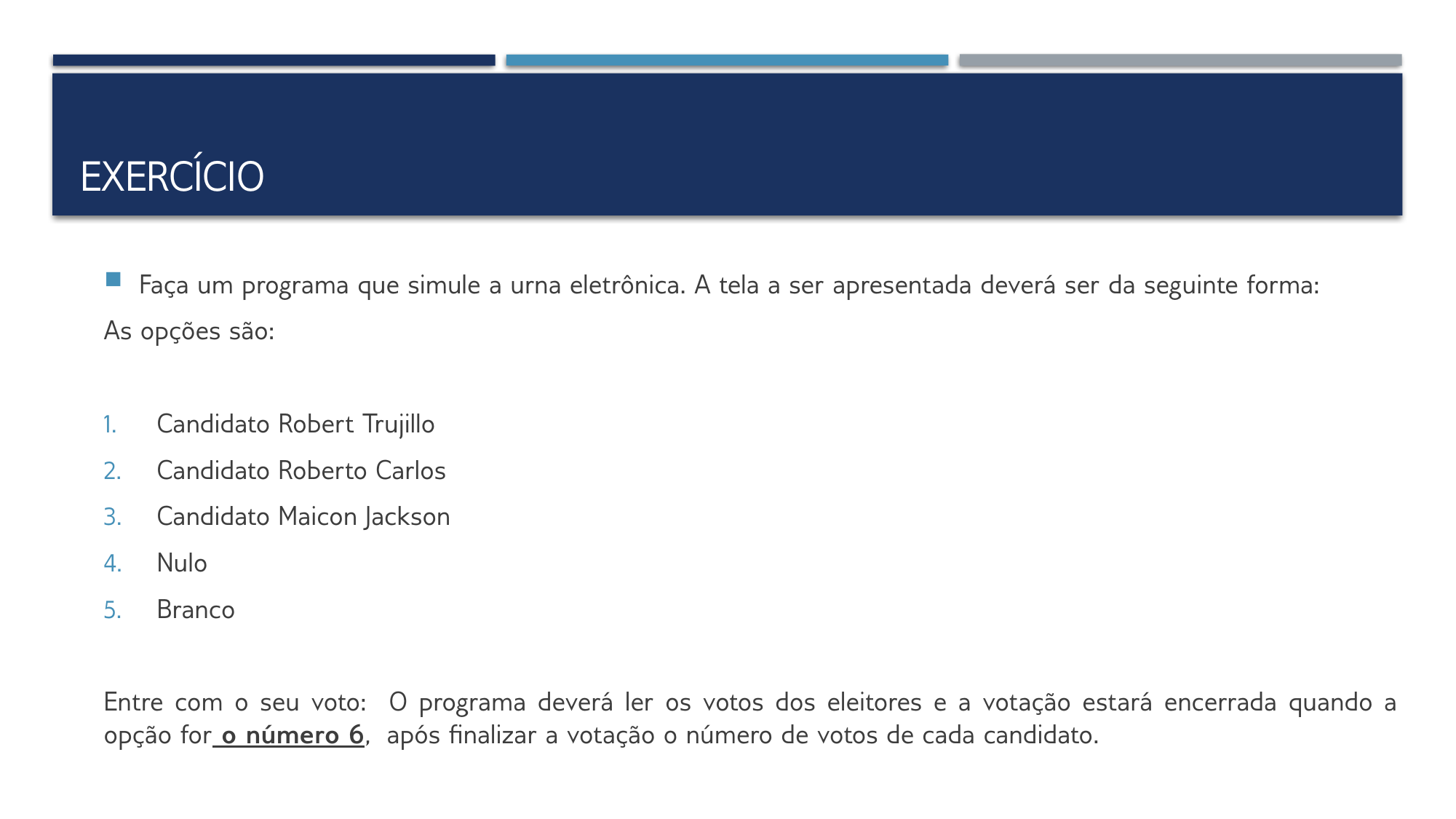

# Exercício
Faça um programa que simule a urna eletrônica. A tela a ser apresentada deverá ser da seguinte forma:
As opções são:

Candidato Robert Trujillo
Candidato Roberto Carlos
Candidato Maicon Jackson
Nulo
Branco

Entre com o seu voto:  O programa deverá ler os votos dos eleitores e a votação estará encerrada quando a opção for o número 6,  após finalizar a votação o número de votos de cada candidato.